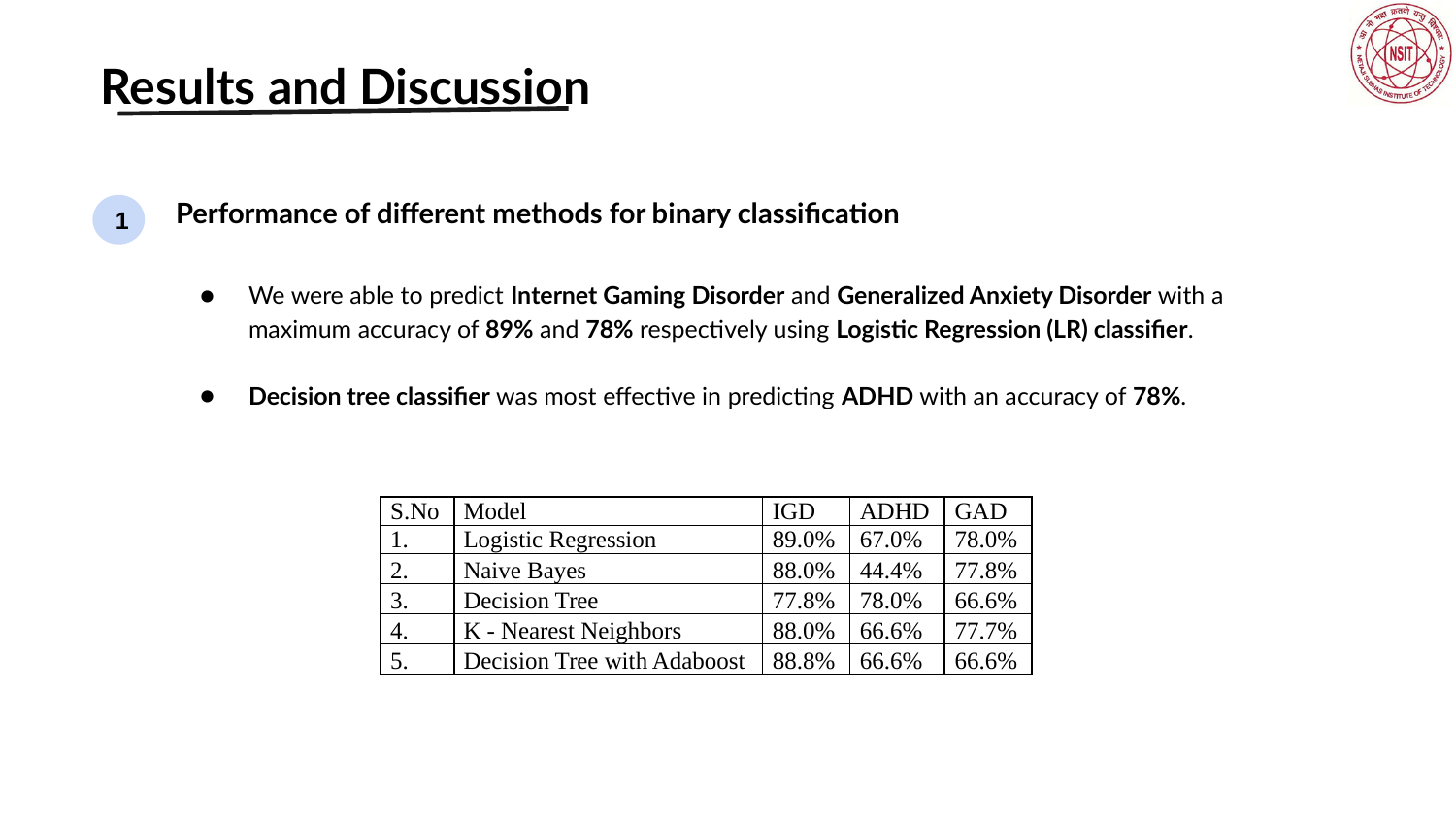

Results and Discussion
Performance of different methods for binary classification

We were able to predict Internet Gaming Disorder and Generalized Anxiety Disorder with a maximum accuracy of 89% and 78% respectively using Logistic Regression (LR) classifier.

Decision tree classifier was most effective in predicting ADHD with an accuracy of 78%.

1
| S.No | Model | IGD | ADHD | GAD |
| --- | --- | --- | --- | --- |
| 1. | Logistic Regression | 89.0% | 67.0% | 78.0% |
| 2. | Naive Bayes | 88.0% | 44.4% | 77.8% |
| 3. | Decision Tree | 77.8% | 78.0% | 66.6% |
| 4. | K - Nearest Neighbors | 88.0% | 66.6% | 77.7% |
| 5. | Decision Tree with Adaboost | 88.8% | 66.6% | 66.6% |